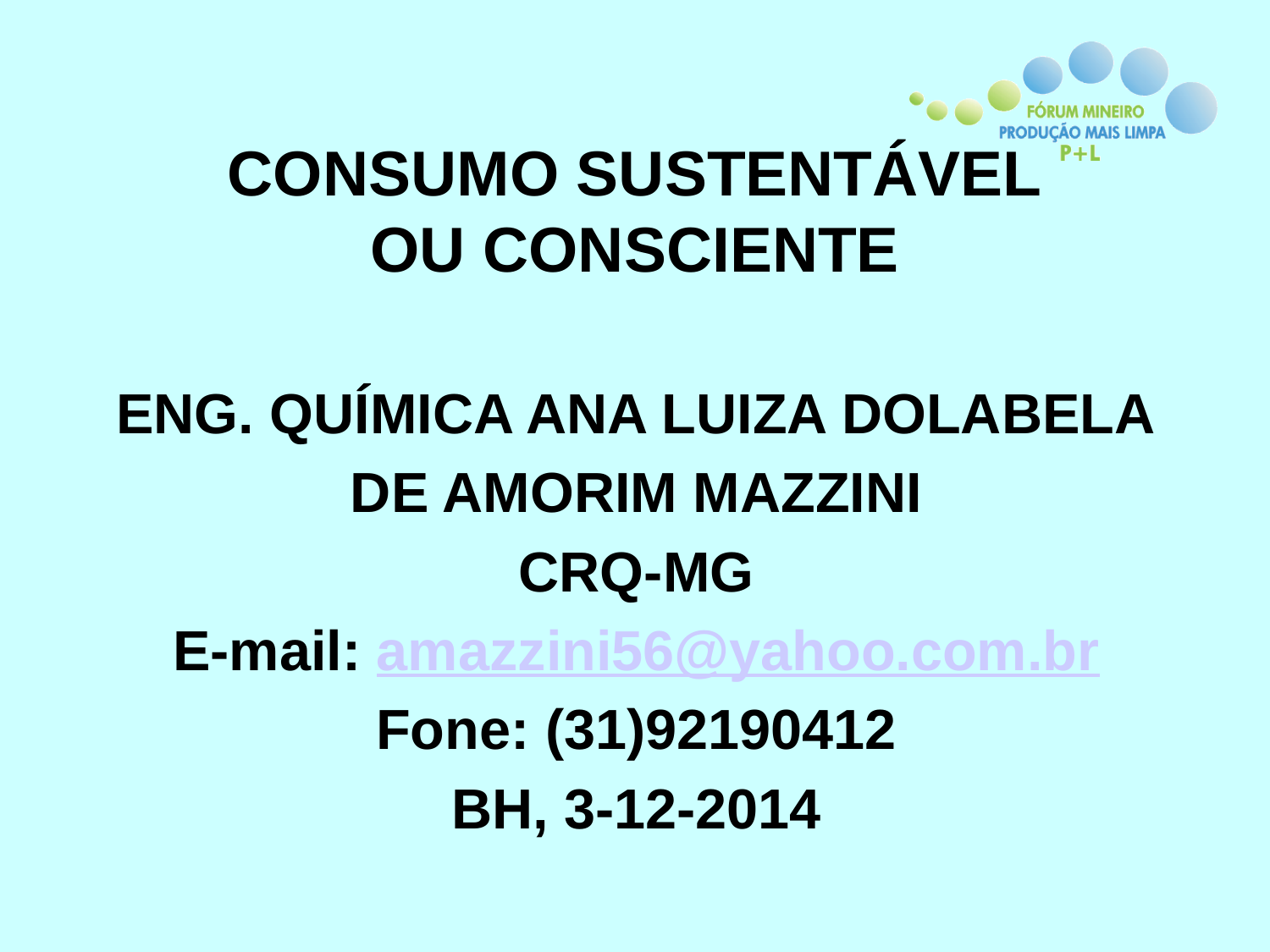

# CONSUMO SUSTENTÁVEL OU CONSCIENTE

ENG. QUÍMICA ANA LUIZA DOLABELA
DE AMORIM MAZZINI
CRQ-MG
E-mail: amazzini56@yahoo.com.br
Fone: (31)92190412
BH, 3-12-2014